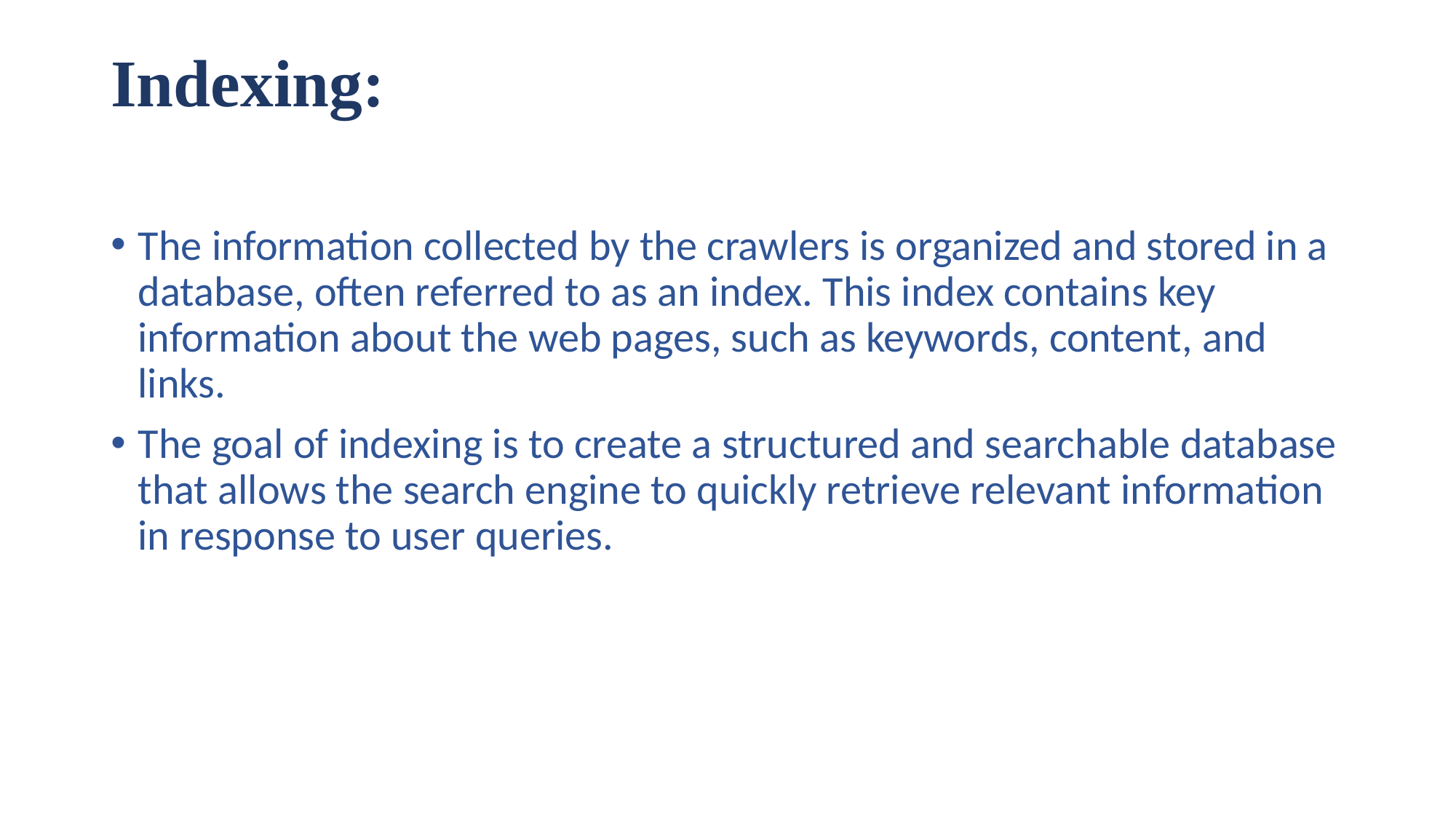

# Indexing:
The information collected by the crawlers is organized and stored in a database, often referred to as an index. This index contains key information about the web pages, such as keywords, content, and links.
The goal of indexing is to create a structured and searchable database that allows the search engine to quickly retrieve relevant information in response to user queries.